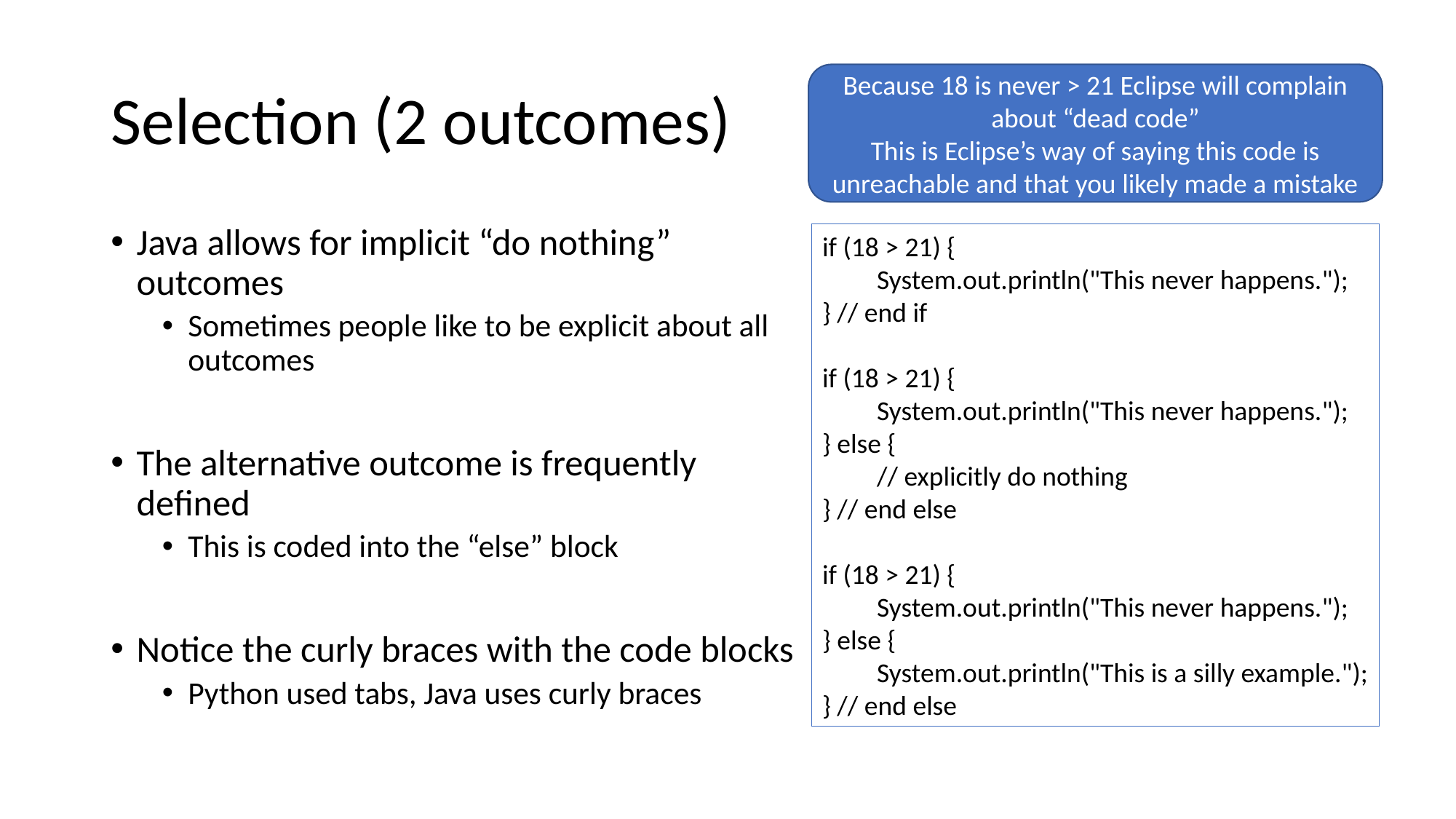

# Selection (2 outcomes)
Because 18 is never > 21 Eclipse will complain about “dead code”
This is Eclipse’s way of saying this code is unreachable and that you likely made a mistake
Java allows for implicit “do nothing” outcomes
Sometimes people like to be explicit about all outcomes

The alternative outcome is frequently defined
This is coded into the “else” block

Notice the curly braces with the code blocks
Python used tabs, Java uses curly braces
if (18 > 21) {
System.out.println("This never happens.");
} // end if

if (18 > 21) {
System.out.println("This never happens.");
} else {
// explicitly do nothing
} // end else

if (18 > 21) {
System.out.println("This never happens.");
} else {
System.out.println("This is a silly example.");
} // end else